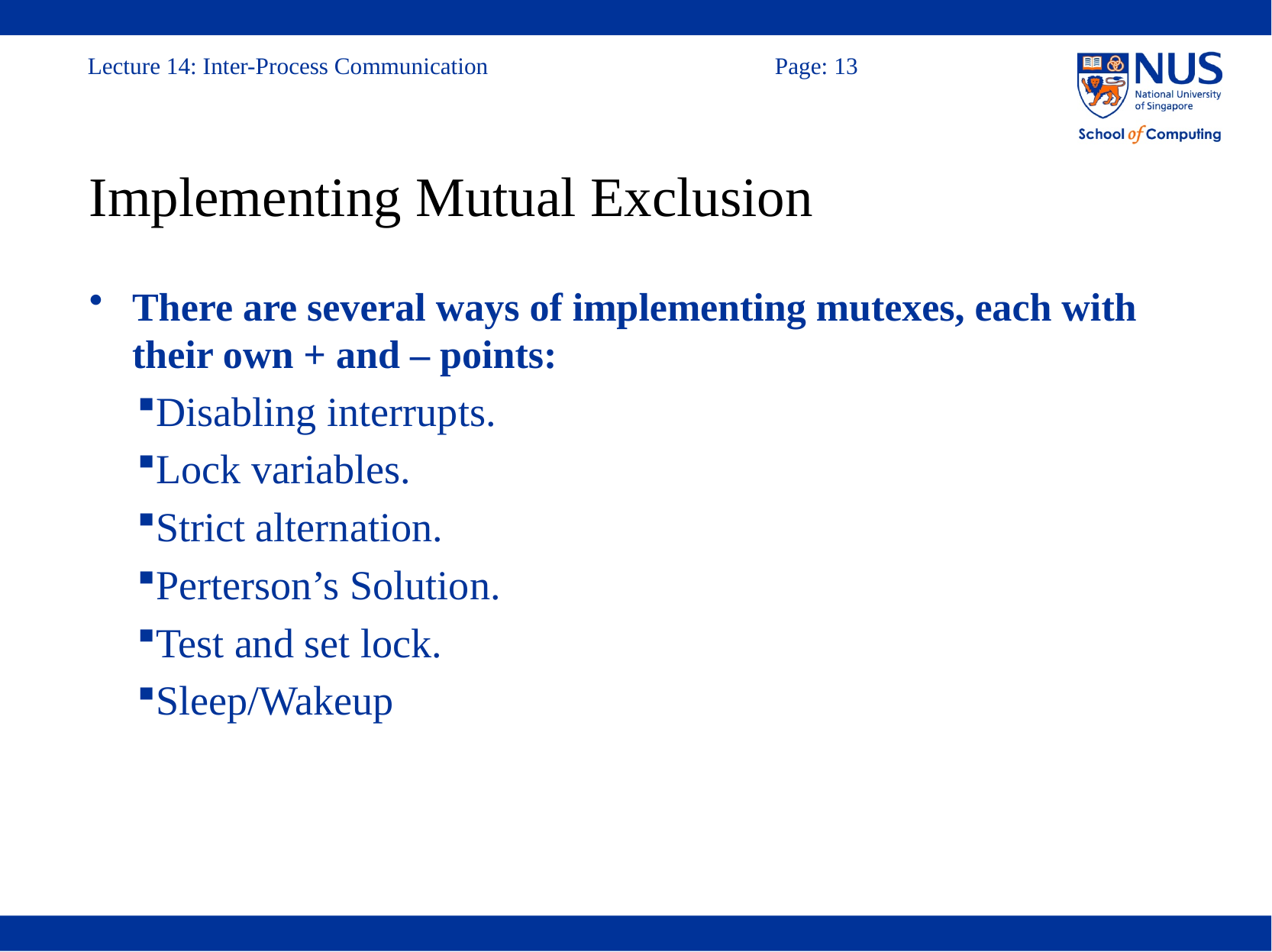

# Implementing Mutual Exclusion
There are several ways of implementing mutexes, each with their own + and – points:
Disabling interrupts.
Lock variables.
Strict alternation.
Perterson’s Solution.
Test and set lock.
Sleep/Wakeup